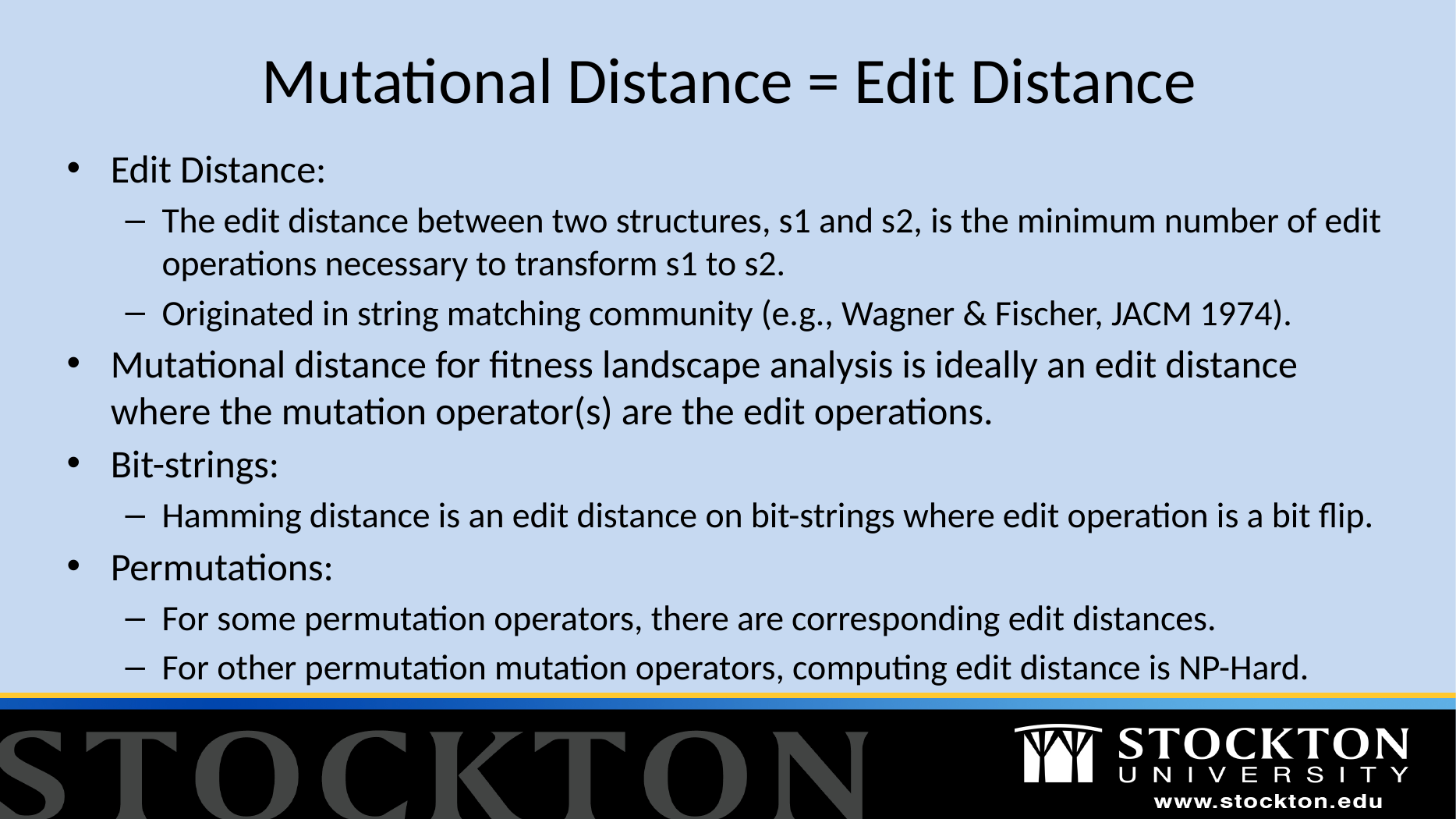

# Mutational Distance = Edit Distance
Edit Distance:
The edit distance between two structures, s1 and s2, is the minimum number of edit operations necessary to transform s1 to s2.
Originated in string matching community (e.g., Wagner & Fischer, JACM 1974).
Mutational distance for fitness landscape analysis is ideally an edit distance where the mutation operator(s) are the edit operations.
Bit-strings:
Hamming distance is an edit distance on bit-strings where edit operation is a bit flip.
Permutations:
For some permutation operators, there are corresponding edit distances.
For other permutation mutation operators, computing edit distance is NP-Hard.